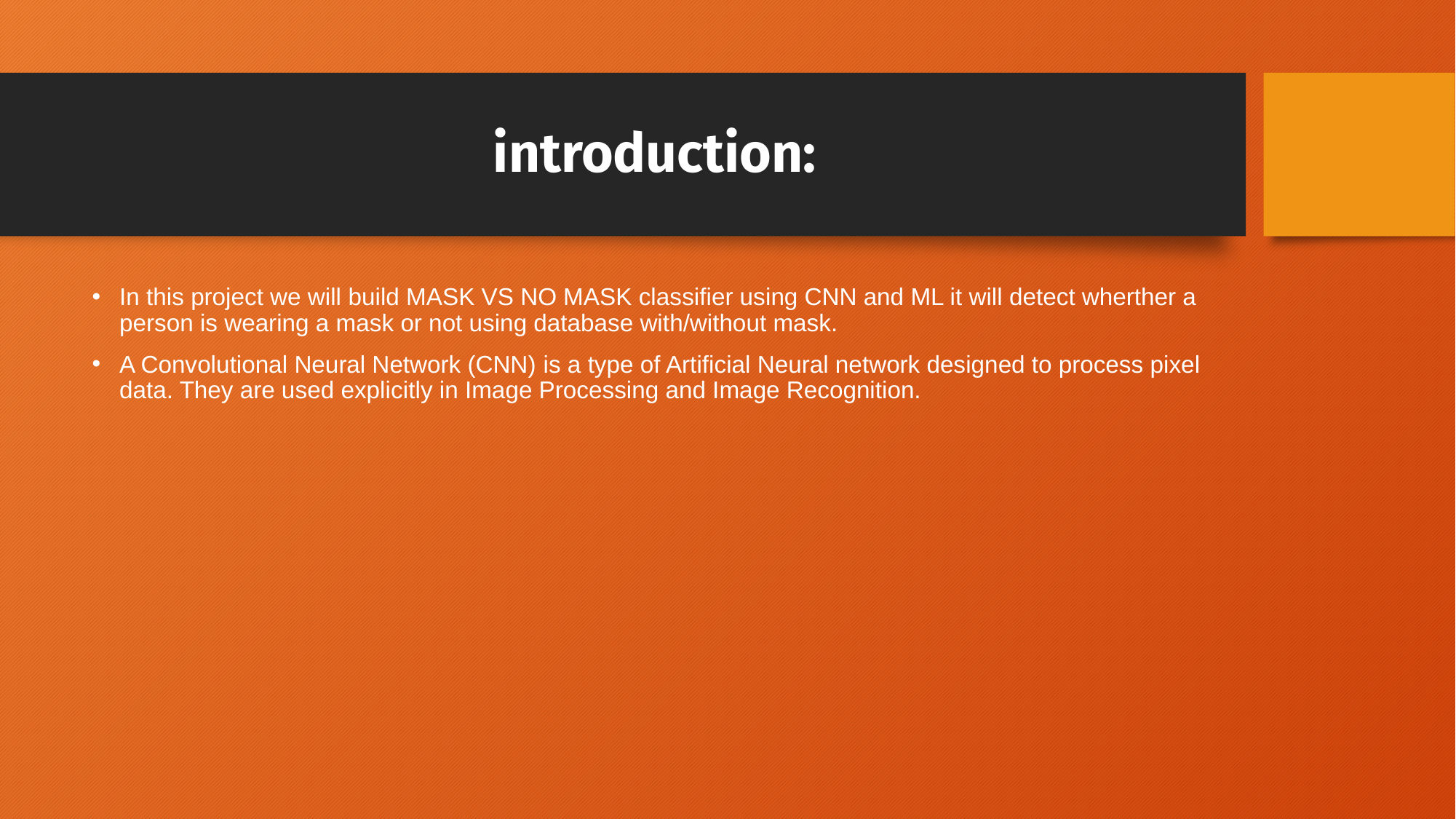

# introduction:
In this project we will build MASK VS NO MASK classifier using CNN and ML it will detect wherther a person is wearing a mask or not using database with/without mask.
A Convolutional Neural Network (CNN) is a type of Artificial Neural network designed to process pixel data. They are used explicitly in Image Processing and Image Recognition.